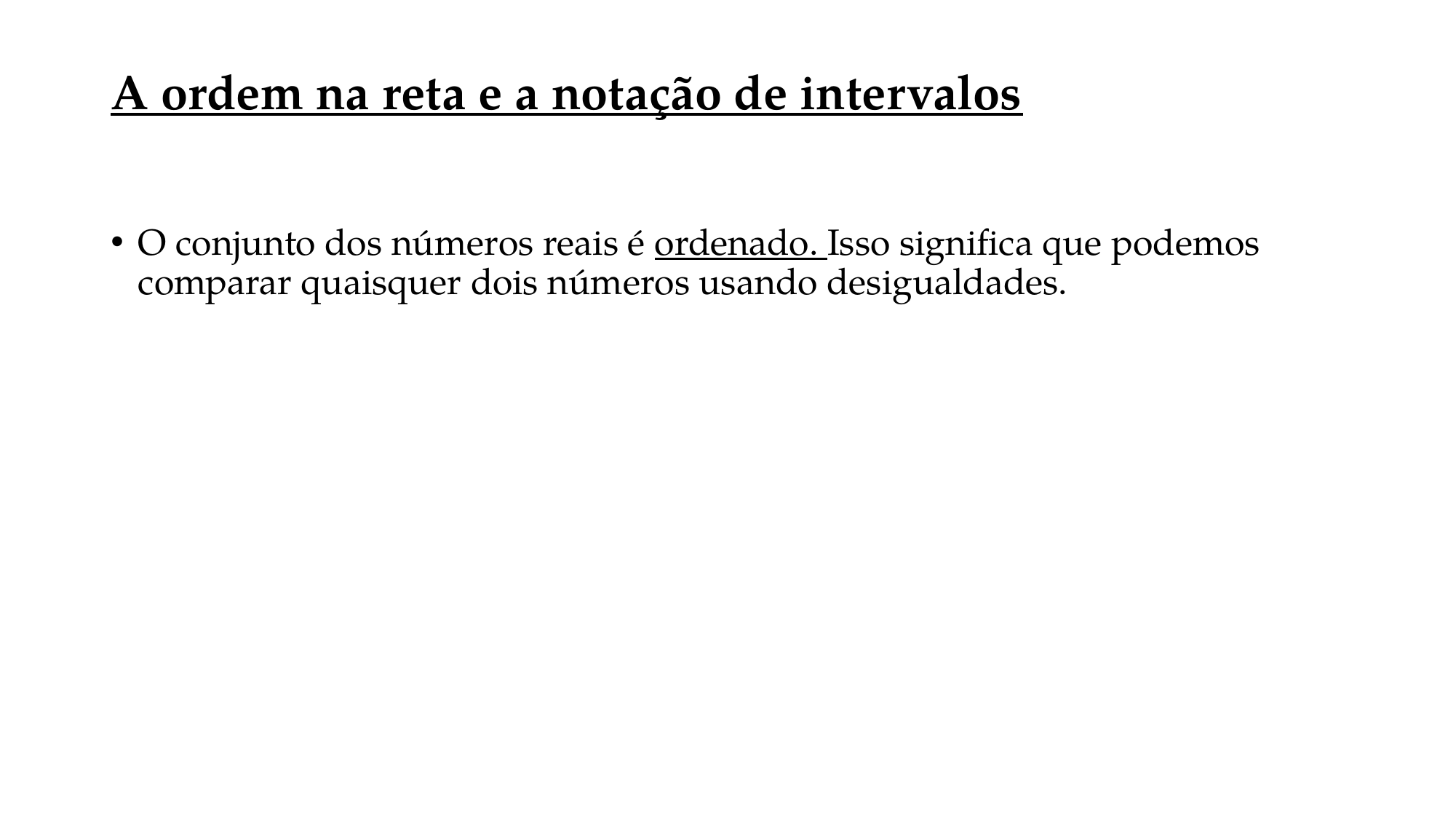

# A ordem na reta e a notação de intervalos
O conjunto dos números reais é ordenado. Isso significa que podemos comparar quaisquer dois números usando desigualdades.